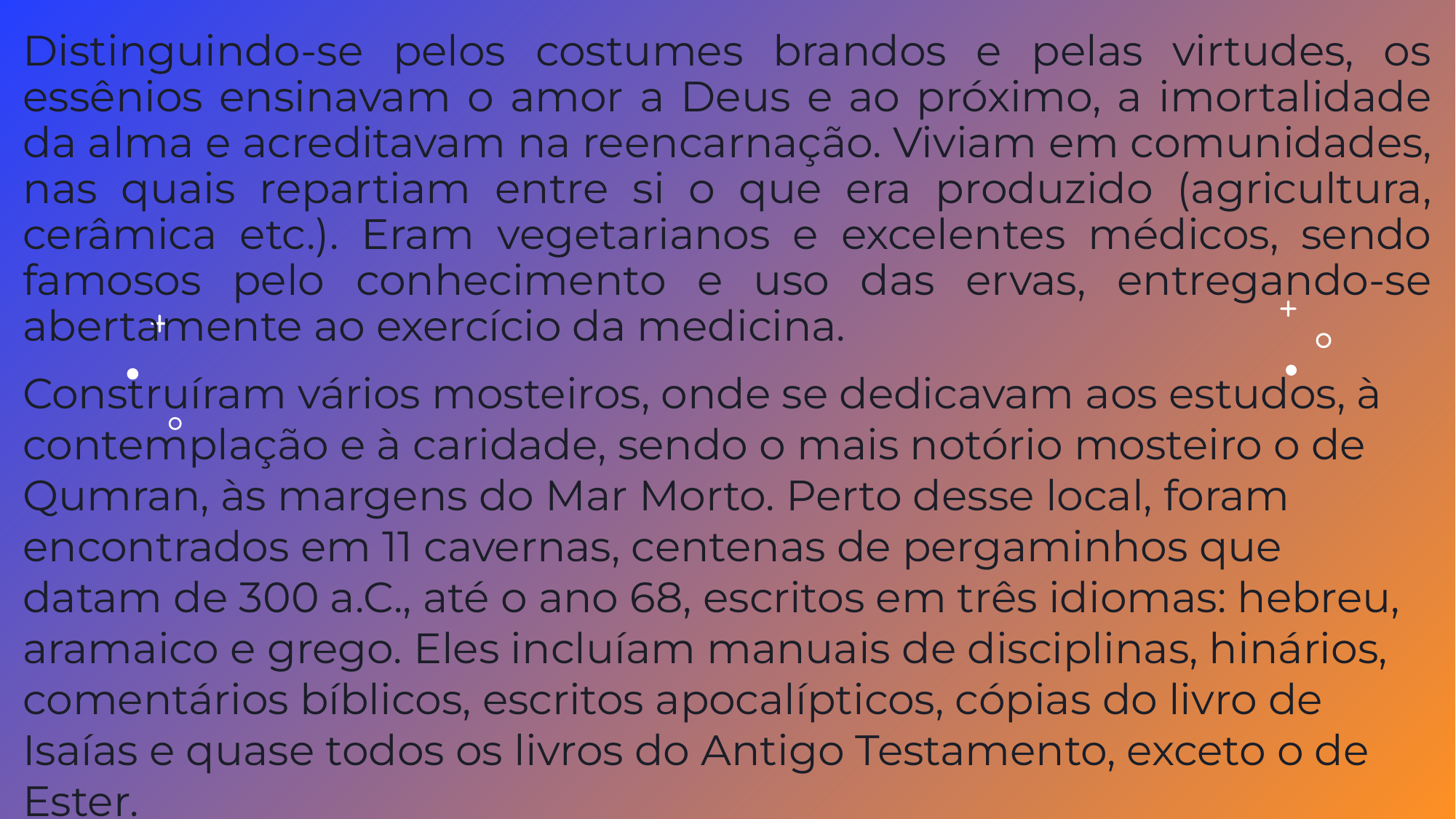

Distinguindo-se pelos costumes brandos e pelas virtudes, os essênios ensinavam o amor a Deus e ao próximo, a imortalidade da alma e acreditavam na reencarnação. Viviam em comunidades, nas quais repartiam entre si o que era produzido (agricultura, cerâmica etc.). Eram vegetarianos e excelentes médicos, sendo famosos pelo conhecimento e uso das ervas, entregando-se abertamente ao exercício da medicina.
Construíram vários mosteiros, onde se dedicavam aos estudos, à contemplação e à caridade, sendo o mais notório mosteiro o de Qumran, às margens do Mar Morto. Perto desse local, foram encontrados em 11 cavernas, centenas de pergaminhos que datam de 300 a.C., até o ano 68, escritos em três idiomas: hebreu, aramaico e grego. Eles incluíam manuais de disciplinas, hinários, comentários bíblicos, escritos apocalípticos, cópias do livro de Isaías e quase todos os livros do Antigo Testamento, exceto o de Ester.